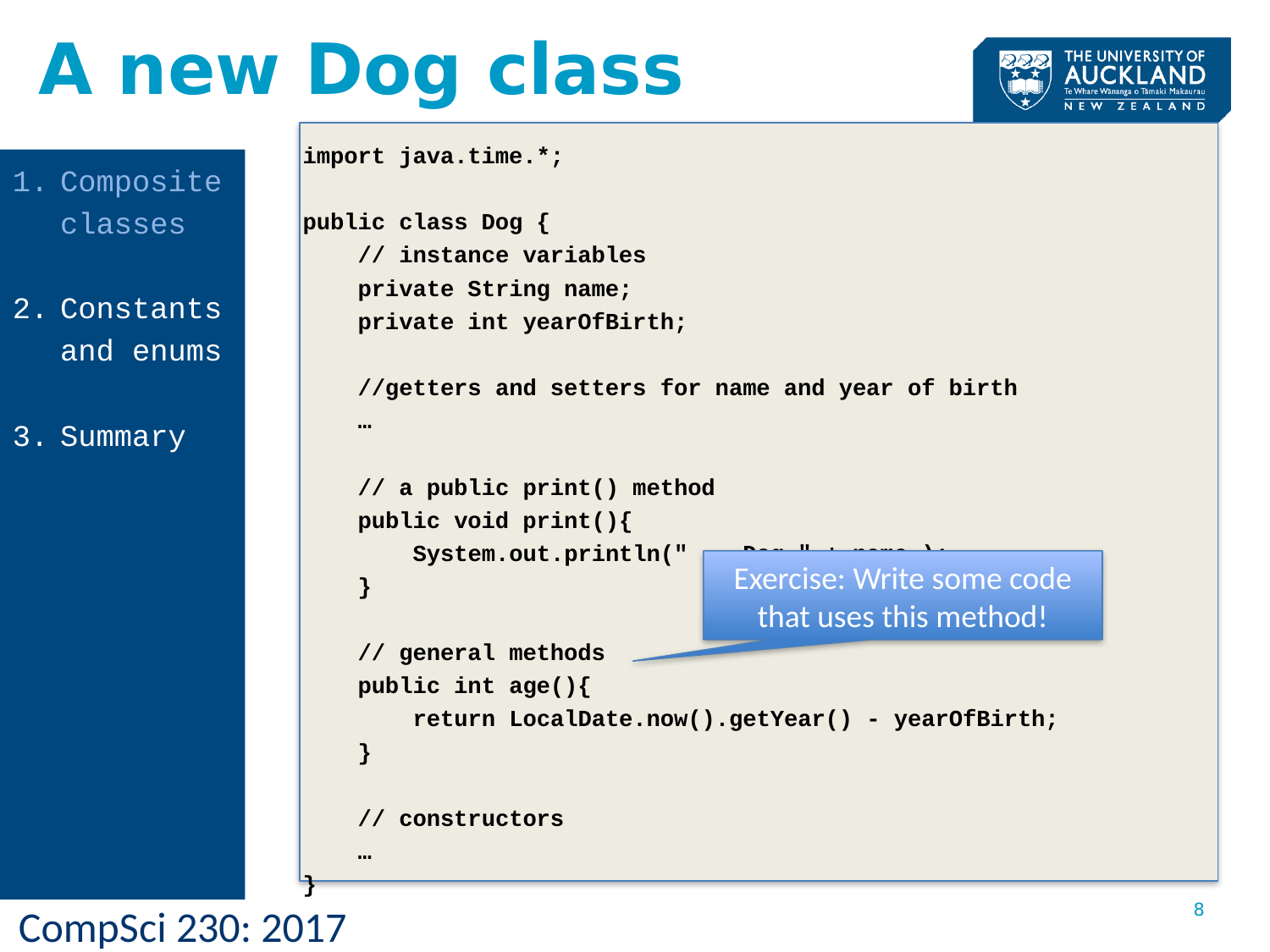

A new Dog class

import java.time.*;

public class Dog {
    // instance variables
    private String name;
    private int yearOfBirth;

    //getters and setters for name and year of birth
    …

    // a public print() method
    public void print(){
        System.out.println("    Dog " + name );
    }

    // general methods
    public int age(){
        return LocalDate.now().getYear() - yearOfBirth;
    }

    // constructors
    …
}

Composite classes

Constants and enums

Summary

Exercise: Write some code that uses this method!
8